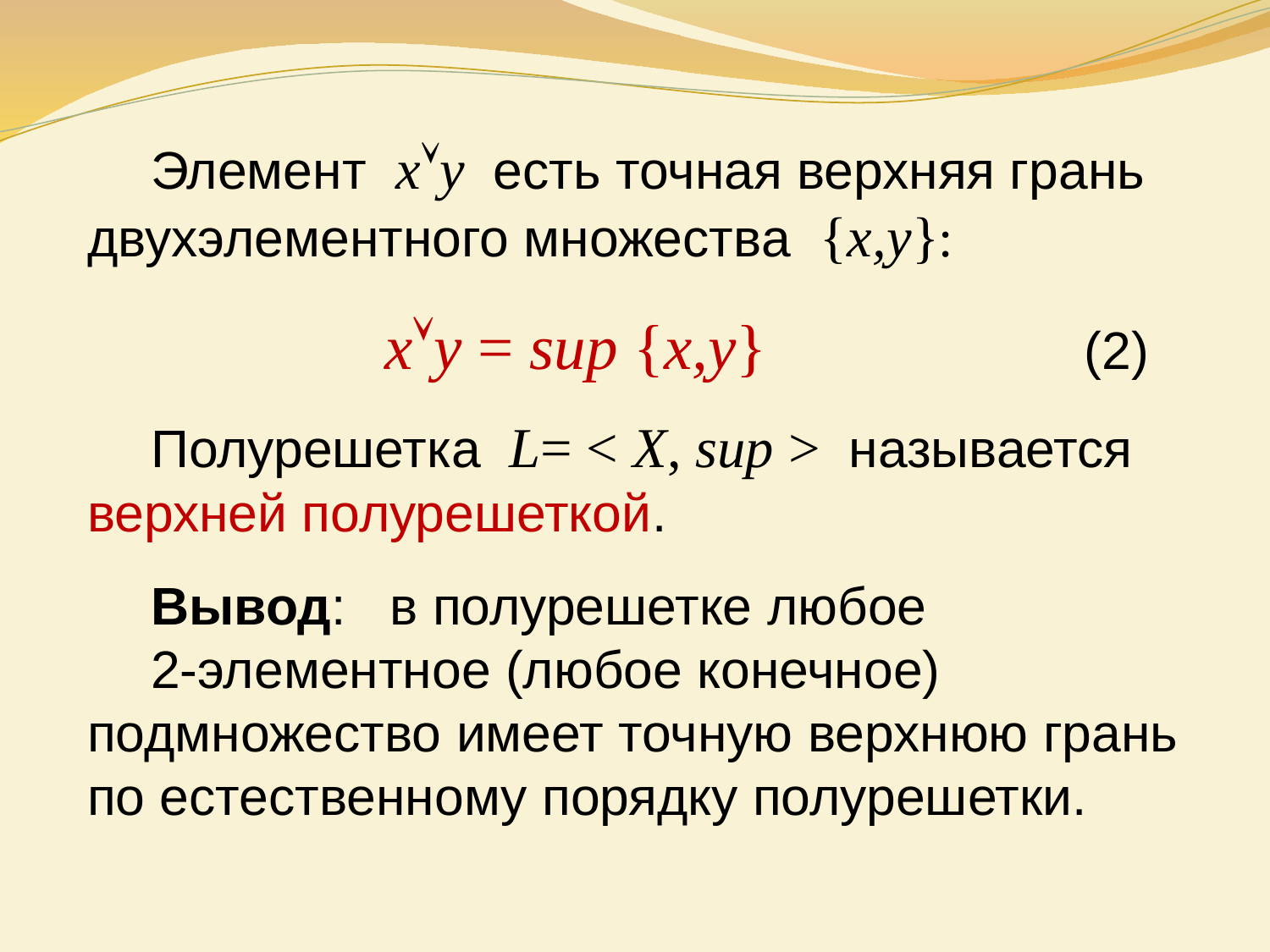

Элемент  x∨y  есть точная верхняя грань двухэлементного множества  {x,y}:
                x∨y = sup {x,y}                    (2)

Полурешетка  L= < Х, sup >  называется верхней полурешеткой.

Вывод:   в полурешетке любое
2-элементное (любое конечное) подмножество имеет точную верхнюю грань по естественному порядку полурешетки.